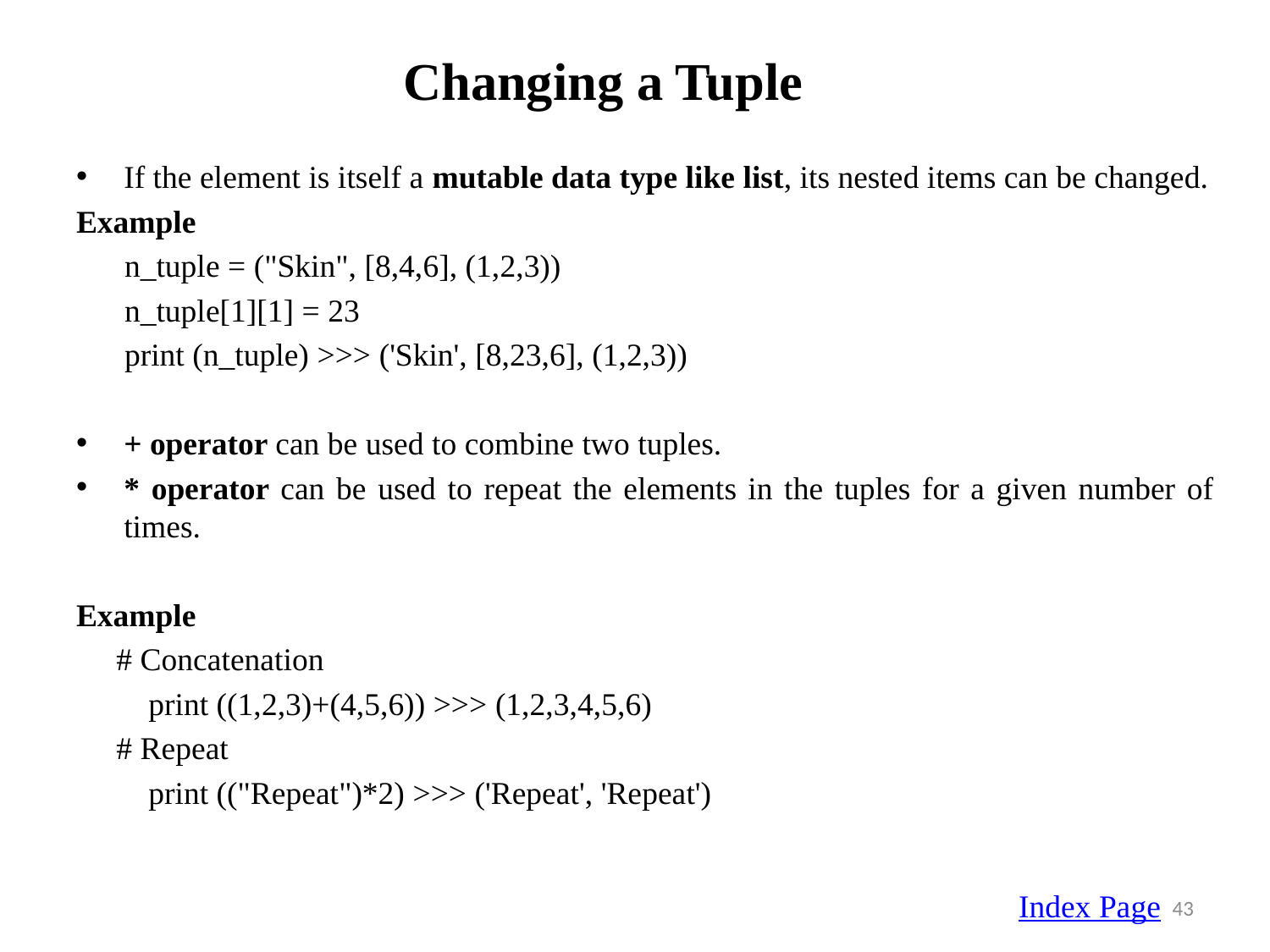

# Changing a Tuple

If the element is itself a mutable data type like list, its nested items can be changed.
Example
      n_tuple = ("Skin", [8,4,6], (1,2,3))
      n_tuple[1][1] = 23
      print (n_tuple) >>> ('Skin', [8,23,6], (1,2,3))

+ operator can be used to combine two tuples.
* operator can be used to repeat the elements in the tuples for a given number of times.

Example
     # Concatenation
         print ((1,2,3)+(4,5,6)) >>> (1,2,3,4,5,6)
     # Repeat
         print (("Repeat")*2) >>> ('Repeat', 'Repeat')

Index Page
43